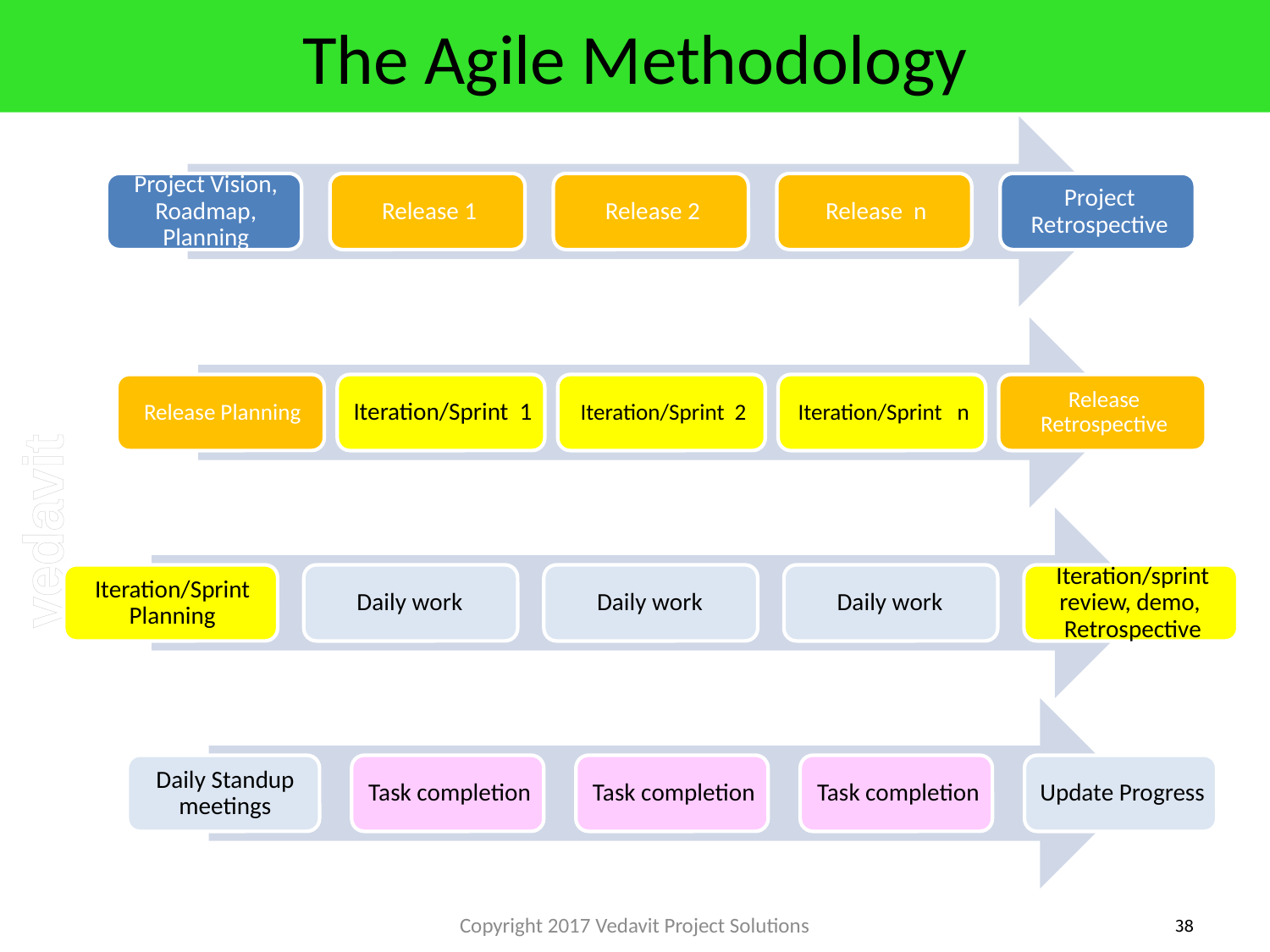

# The Agile Methodology
Project Vision, Roadmap, Planning
Release 1
Release 2
Release  n
Project Retrospective
Release Planning
Iteration/Sprint  1
Iteration/Sprint  2
Iteration/Sprint   n
Release Retrospective
Iteration/Sprint Planning
Daily work
Daily work
Daily work
Iteration/sprint review, demo,  Retrospective
Daily Standup meetings
Task completion
Task completion
Task completion
Update Progress
Copyright 2017 Vedavit Project Solutions
38